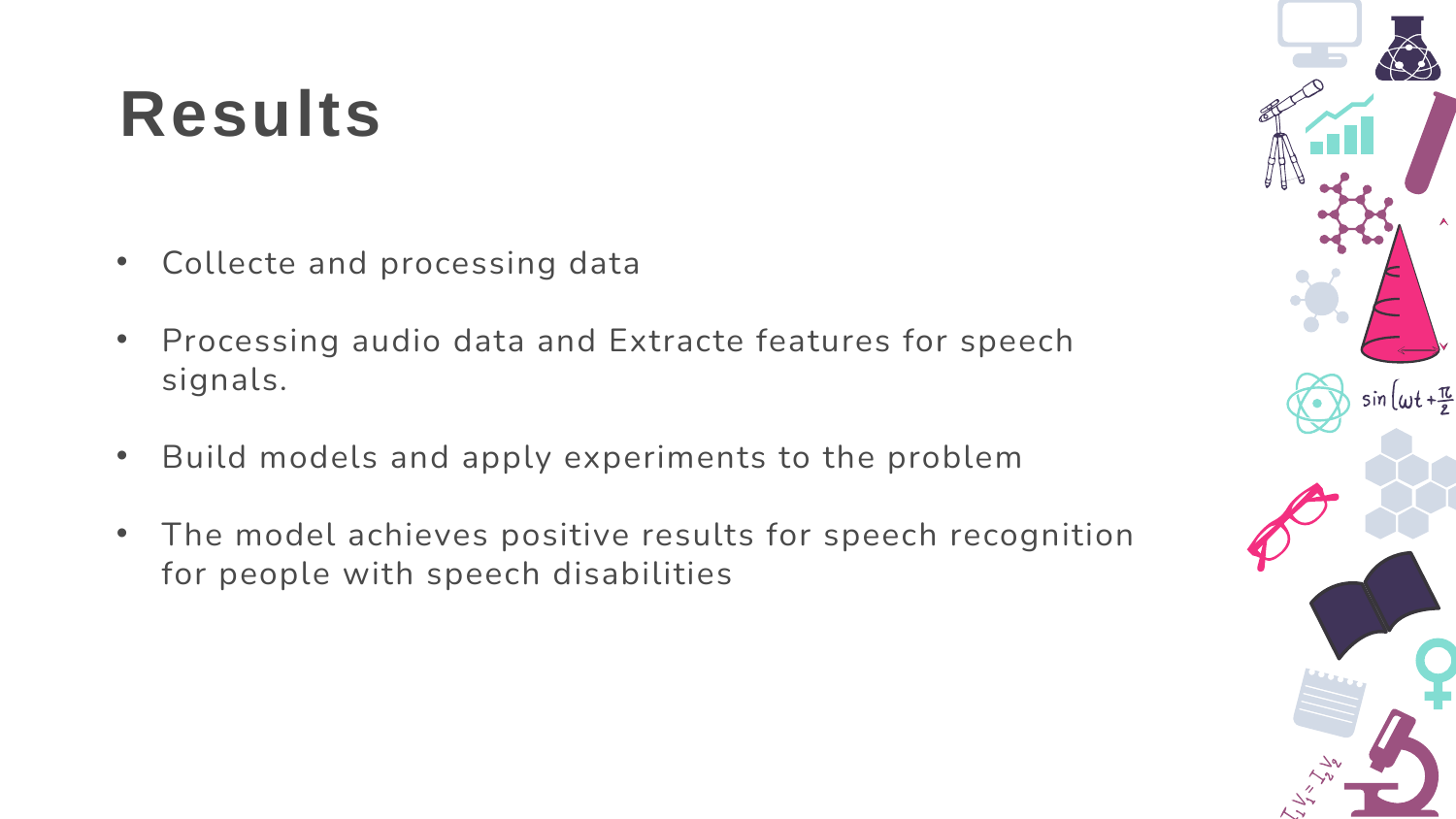

Results
Collecte and processing data

Processing audio data and Extracte features for speech signals.

Build models and apply experiments to the problem

The model achieves positive results for speech recognition for people with speech disabilities